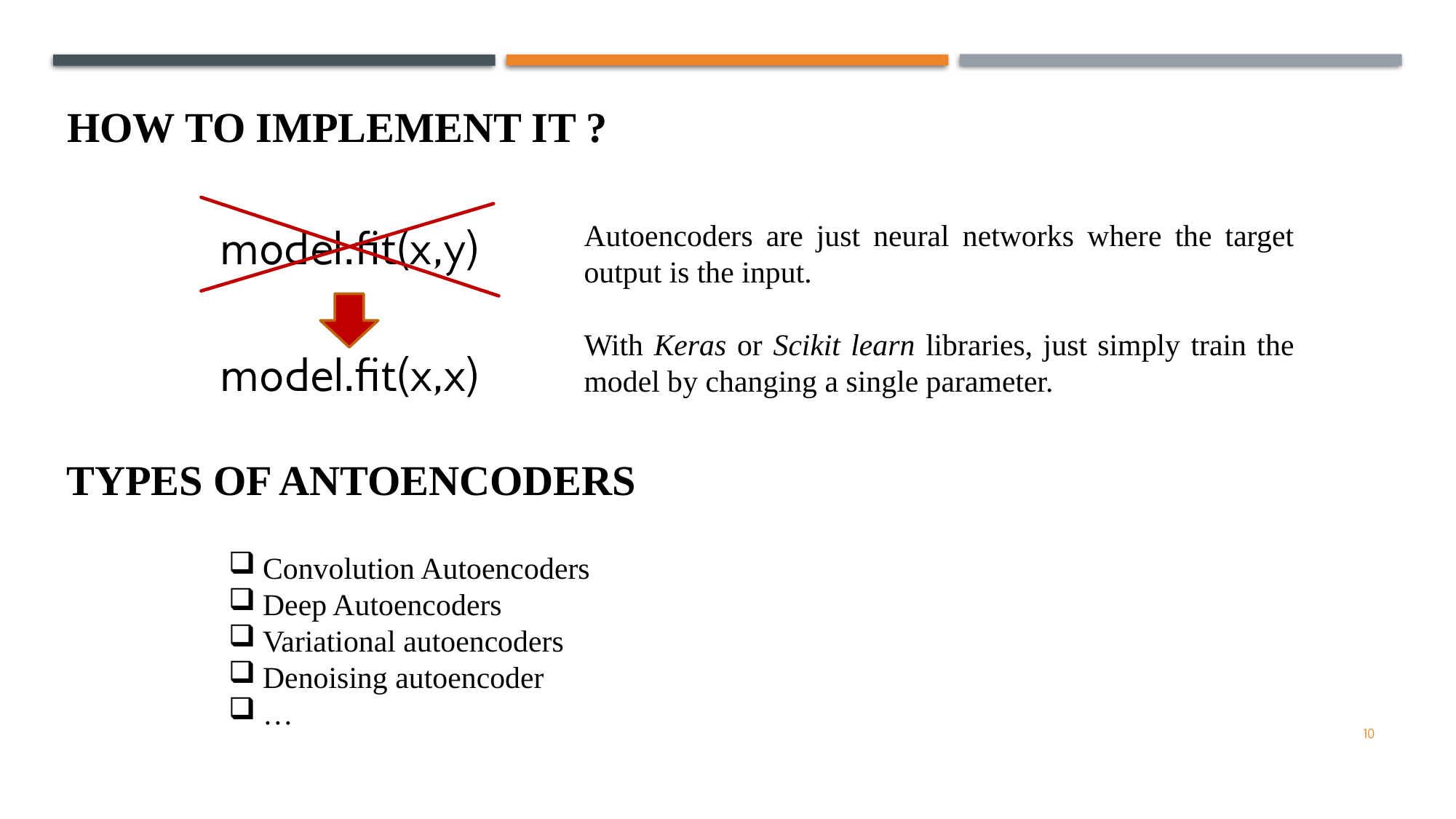

HOW TO IMPLEMENT IT ?
model.fit(x,y)
Autoencoders are just neural networks where the target output is the input.

With Keras or Scikit learn libraries, just simply train the model by changing a single parameter.

model.fit(x,x)
TYPES of antoencoderS
Convolution Autoencoders
Deep Autoencoders
Variational autoencoders
Denoising autoencoder
…

10